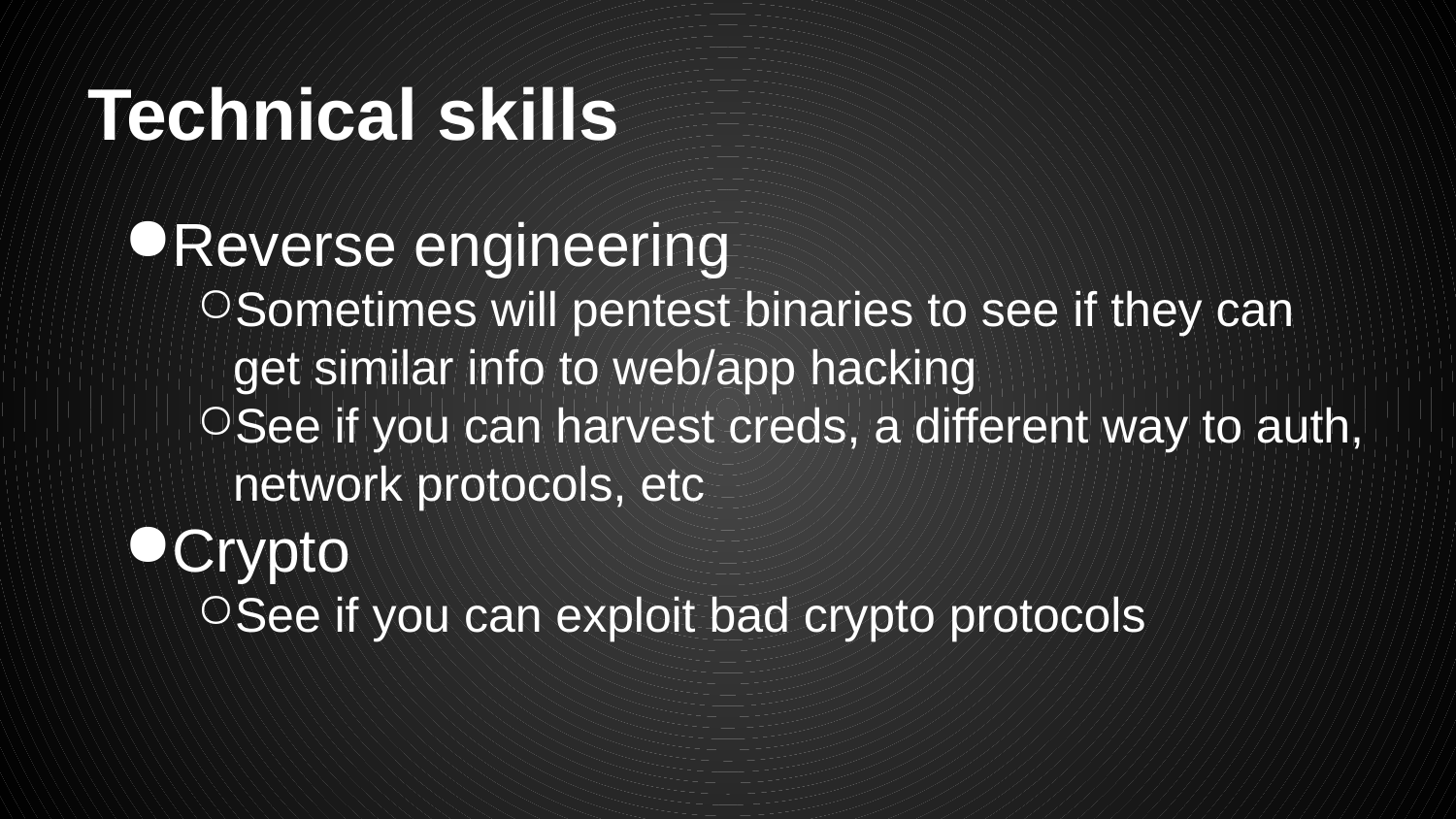

# Technical skills
Reverse engineering
Sometimes will pentest binaries to see if they can get similar info to web/app hacking
See if you can harvest creds, a different way to auth, network protocols, etc
Crypto
See if you can exploit bad crypto protocols